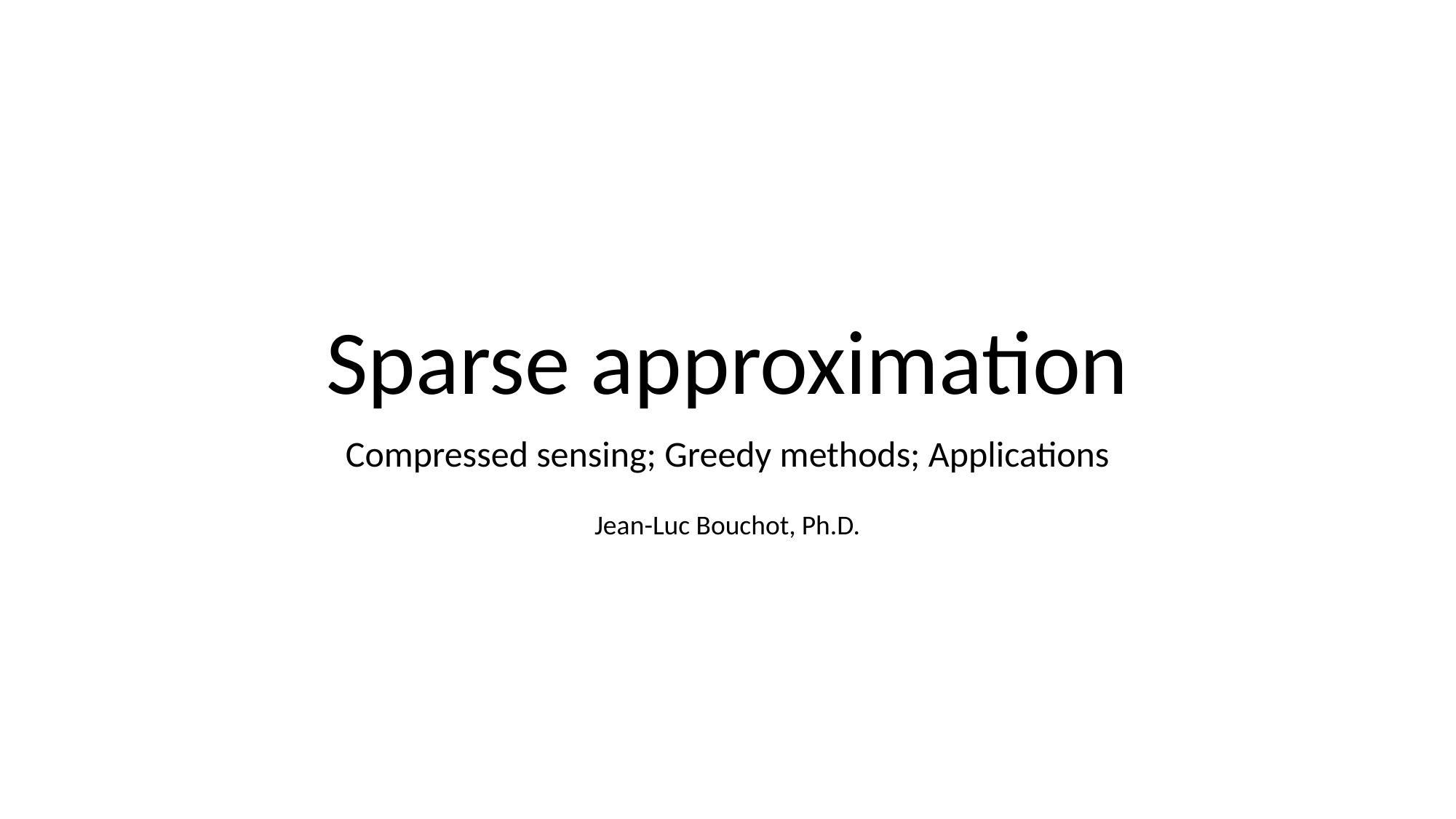

# Sparse approximation
Compressed sensing; Greedy methods; Applications
Jean-Luc Bouchot, Ph.D.